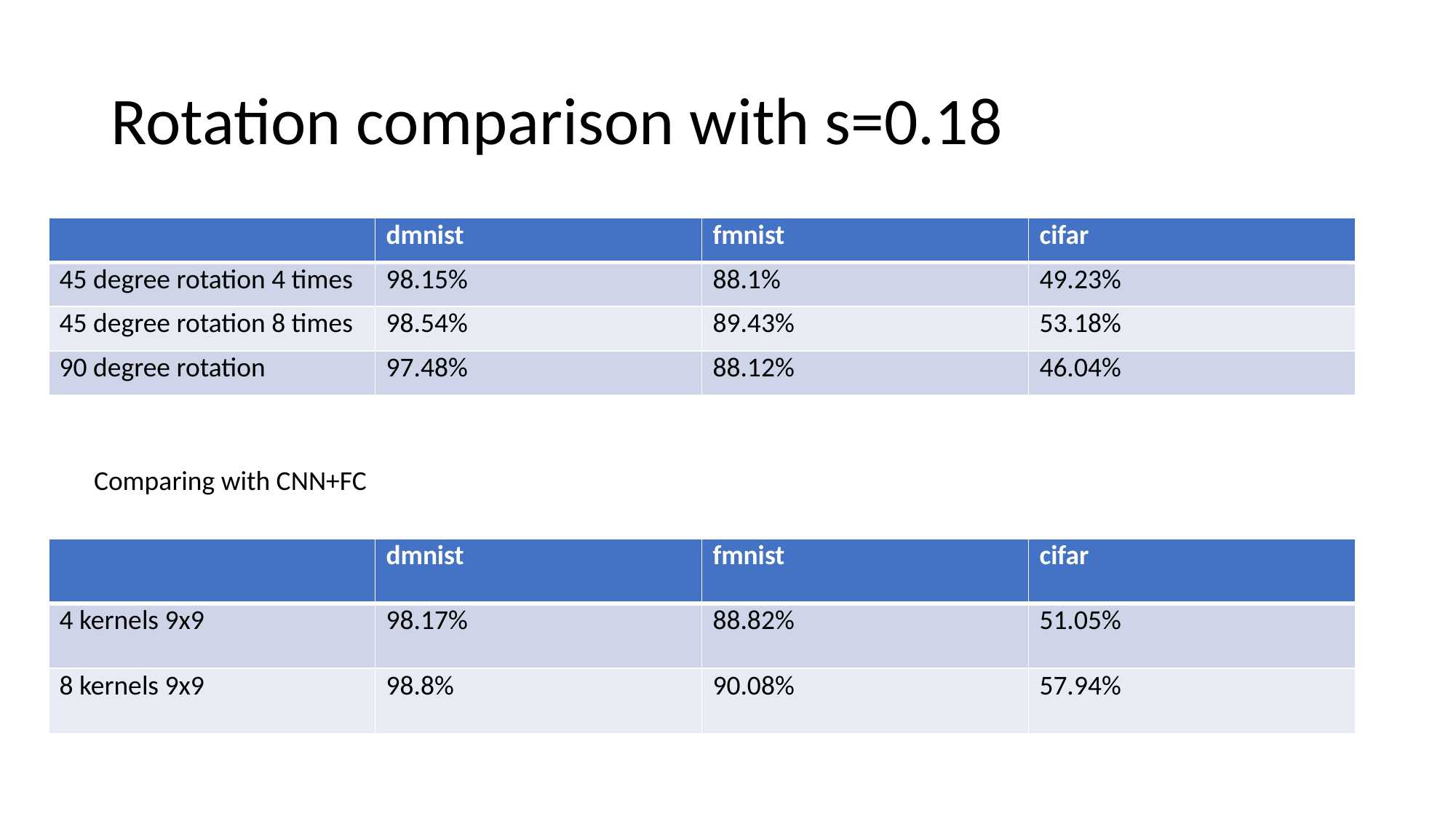

# Rotation comparison with s=0.18
|  | dmnist | fmnist | cifar |
| --- | --- | --- | --- |
| 45 degree rotation 4 times | 98.15% | 88.1% | 49.23% |
| 45 degree rotation 8 times | 98.54% | 89.43% | 53.18% |
| 90 degree rotation | 97.48% | 88.12% | 46.04% |
Comparing with CNN+FC
|  | dmnist | fmnist | cifar |
| --- | --- | --- | --- |
| 4 kernels 9x9 | 98.17% | 88.82% | 51.05% |
| 8 kernels 9x9 | 98.8% | 90.08% | 57.94% |